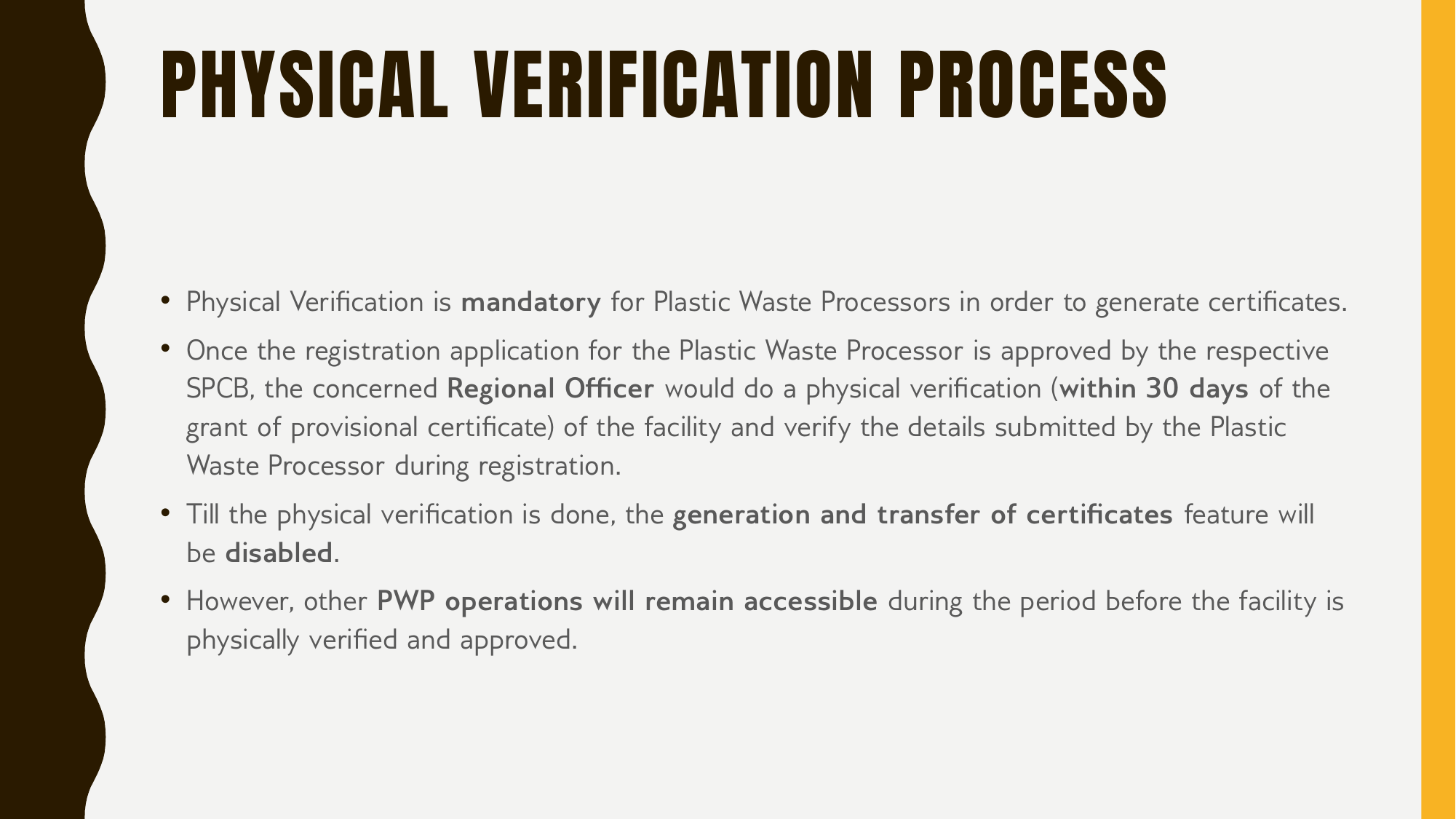

# PHYSICAL VERIFICATION PROCESS
Physical Verification is mandatory for Plastic Waste Processors in order to generate certificates.
Once the registration application for the Plastic Waste Processor is approved by the respective SPCB, the concerned Regional Officer would do a physical verification (within 30 days of the grant of provisional certificate) of the facility and verify the details submitted by the Plastic Waste Processor during registration.
Till the physical verification is done, the generation and transfer of certificates feature will be disabled.
However, other PWP operations will remain accessible during the period before the facility is physically verified and approved.